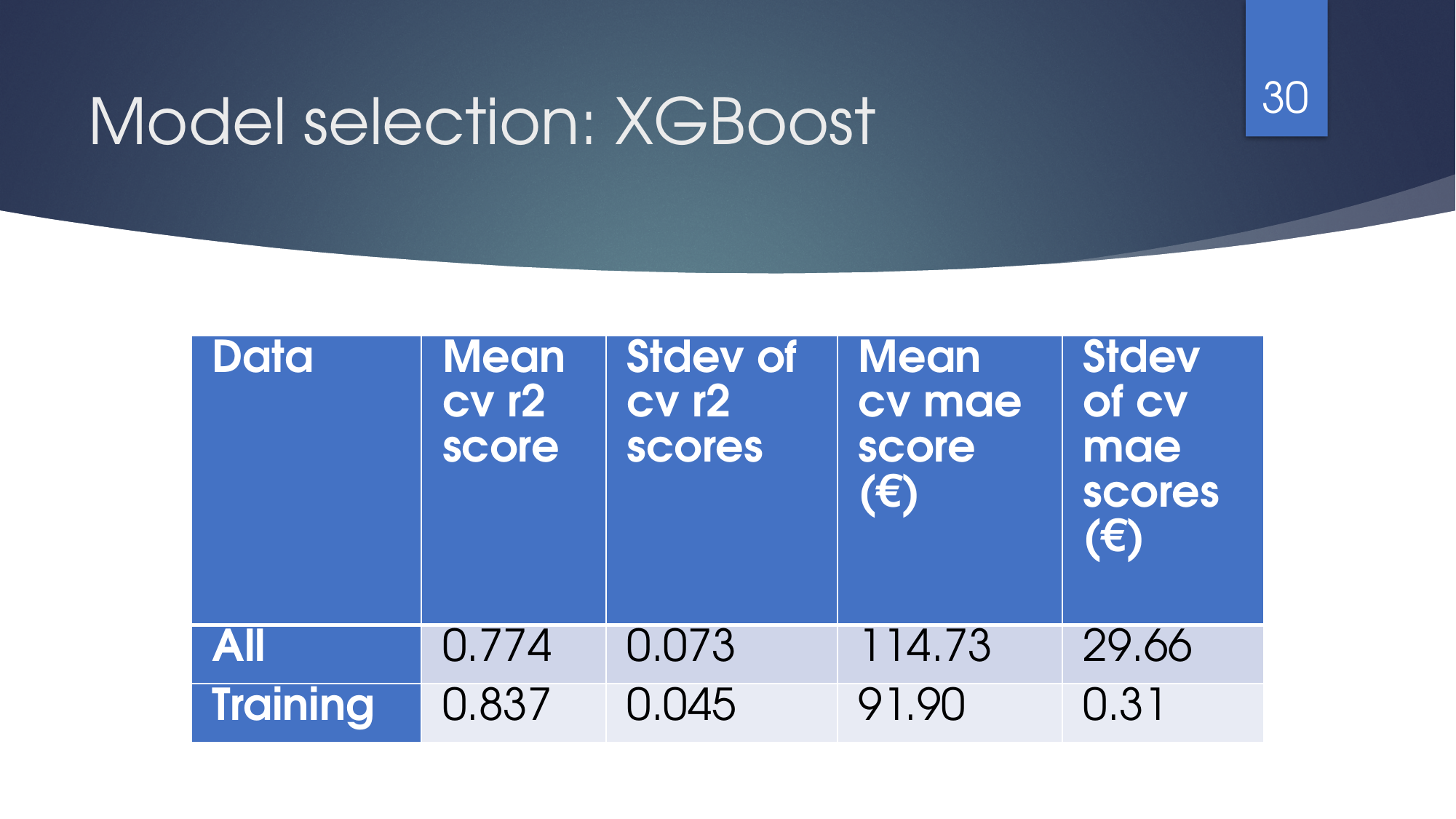

30
# Model selection: XGBoost

| Data | Mean cv r2 score | Stdev of cv r2 scores | Mean cv mae score (€) | Stdev of cv mae scores (€) |
| --- | --- | --- | --- | --- |
| All | 0.774 | 0.073 | 114.73 | 29.66 |
| Training | 0.837 | 0.045 | 91.90 | 0.31 |